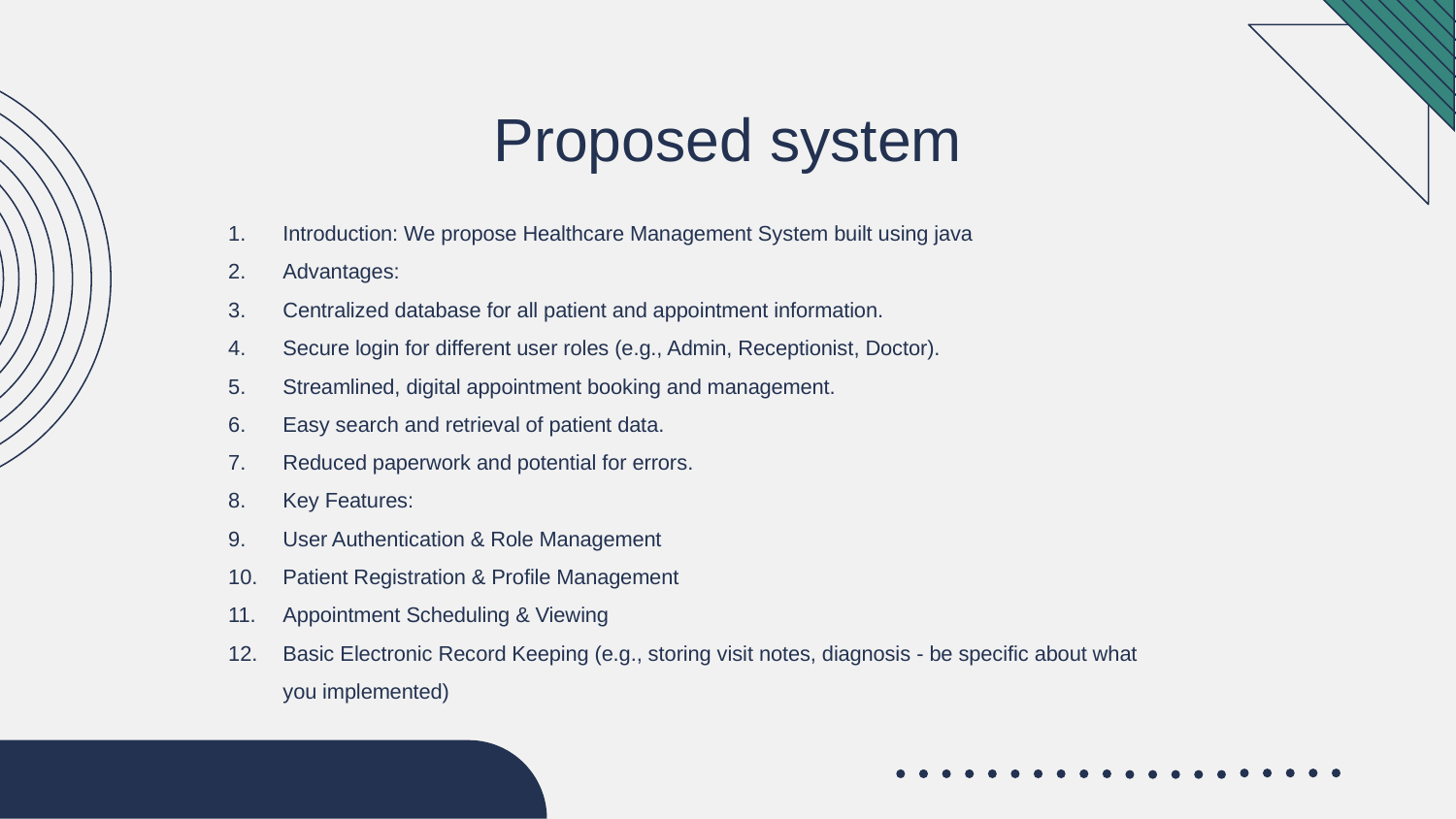

# Proposed system
Introduction: We propose Healthcare Management System built using java
Advantages:
Centralized database for all patient and appointment information.
Secure login for different user roles (e.g., Admin, Receptionist, Doctor).
Streamlined, digital appointment booking and management.
Easy search and retrieval of patient data.
Reduced paperwork and potential for errors.
Key Features:
User Authentication & Role Management
Patient Registration & Profile Management
Appointment Scheduling & Viewing
Basic Electronic Record Keeping (e.g., storing visit notes, diagnosis - be specific about what you implemented)